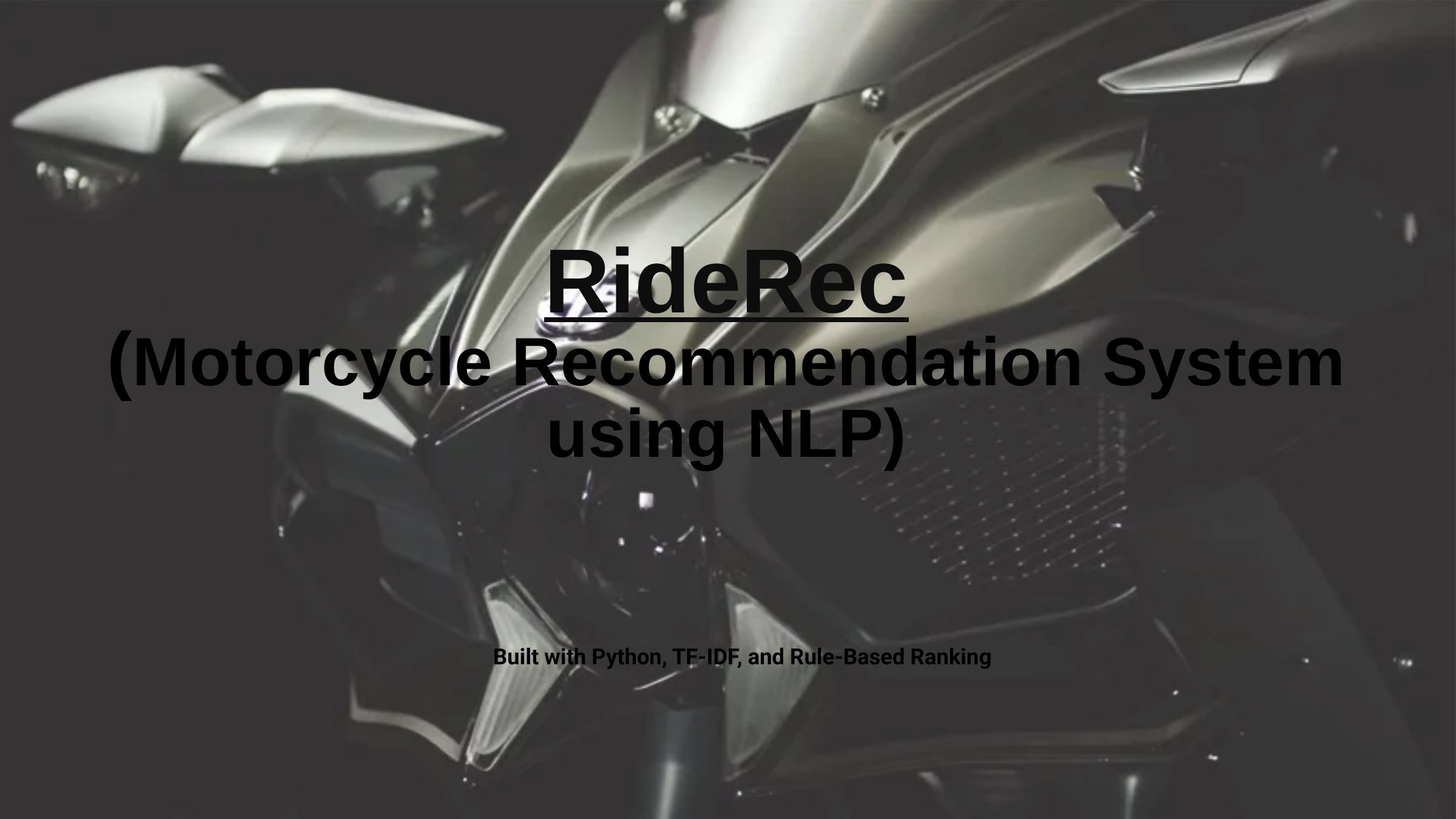

RideRec
(Motorcycle Recommendation System using NLP)

Built with Python, TF-IDF, and Rule-Based Ranking